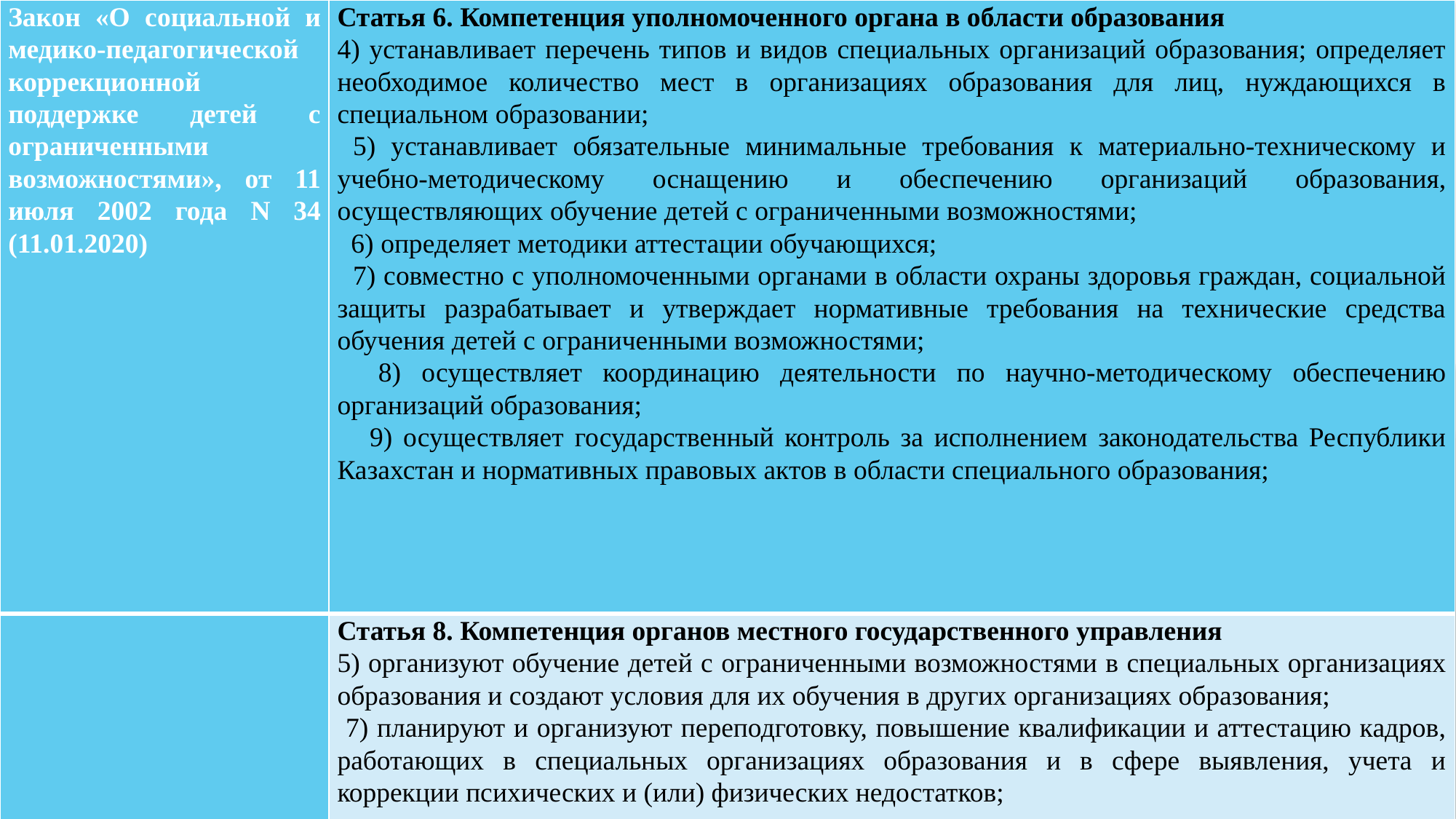

| Закон «О социальной и медико-педагогической коррекционной поддержке детей с ограниченными возможностями», от 11 июля 2002 года N 34 (11.01.2020) | Статья 6. Компетенция уполномоченного органа в области образования 4) устанавливает перечень типов и видов специальных организаций образования; определяет необходимое количество мест в организациях образования для лиц, нуждающихся в специальном образовании; 5) устанавливает обязательные минимальные требования к материально-техническому и учебно-методическому оснащению и обеспечению организаций образования, осуществляющих обучение детей с ограниченными возможностями; 6) определяет методики аттестации обучающихся; 7) совместно с уполномоченными органами в области охраны здоровья граждан, социальной защиты разрабатывает и утверждает нормативные требования на технические средства обучения детей с ограниченными возможностями; 8) осуществляет координацию деятельности по научно-методическому обеспечению организаций образования; 9) осуществляет государственный контроль за исполнением законодательства Республики Казахстан и нормативных правовых актов в области специального образования; |
| --- | --- |
|  | Статья 8. Компетенция органов местного государственного управления 5) организуют обучение детей с ограниченными возможностями в специальных организациях образования и создают условия для их обучения в других организациях образования; 7) планируют и организуют переподготовку, повышение квалификации и аттестацию кадров, работающих в специальных организациях образования и в сфере выявления, учета и коррекции психических и (или) физических недостатков; |